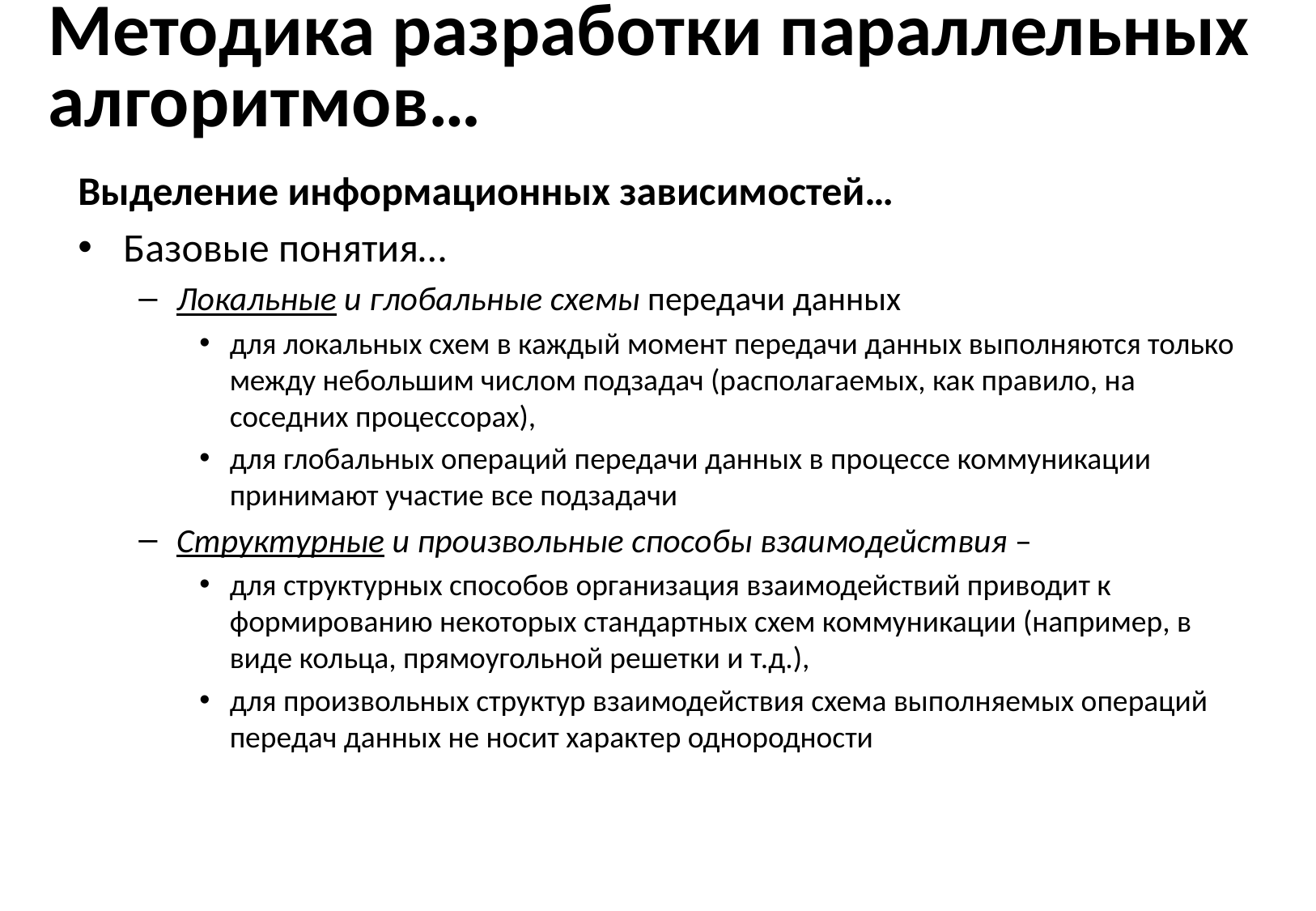

# Методика разработки параллельных алгоритмов…
Выделение информационных зависимостей…
Базовые понятия…
Локальные и глобальные схемы передачи данных
для локальных схем в каждый момент передачи данных выполняются только между небольшим числом подзадач (располагаемых, как правило, на соседних процессорах),
для глобальных операций передачи данных в процессе коммуникации принимают участие все подзадачи
Структурные и произвольные способы взаимодействия –
для структурных способов организация взаимодействий приводит к формированию некоторых стандартных схем коммуникации (например, в виде кольца, прямоугольной решетки и т.д.),
для произвольных структур взаимодействия схема выполняемых операций передач данных не носит характер однородности